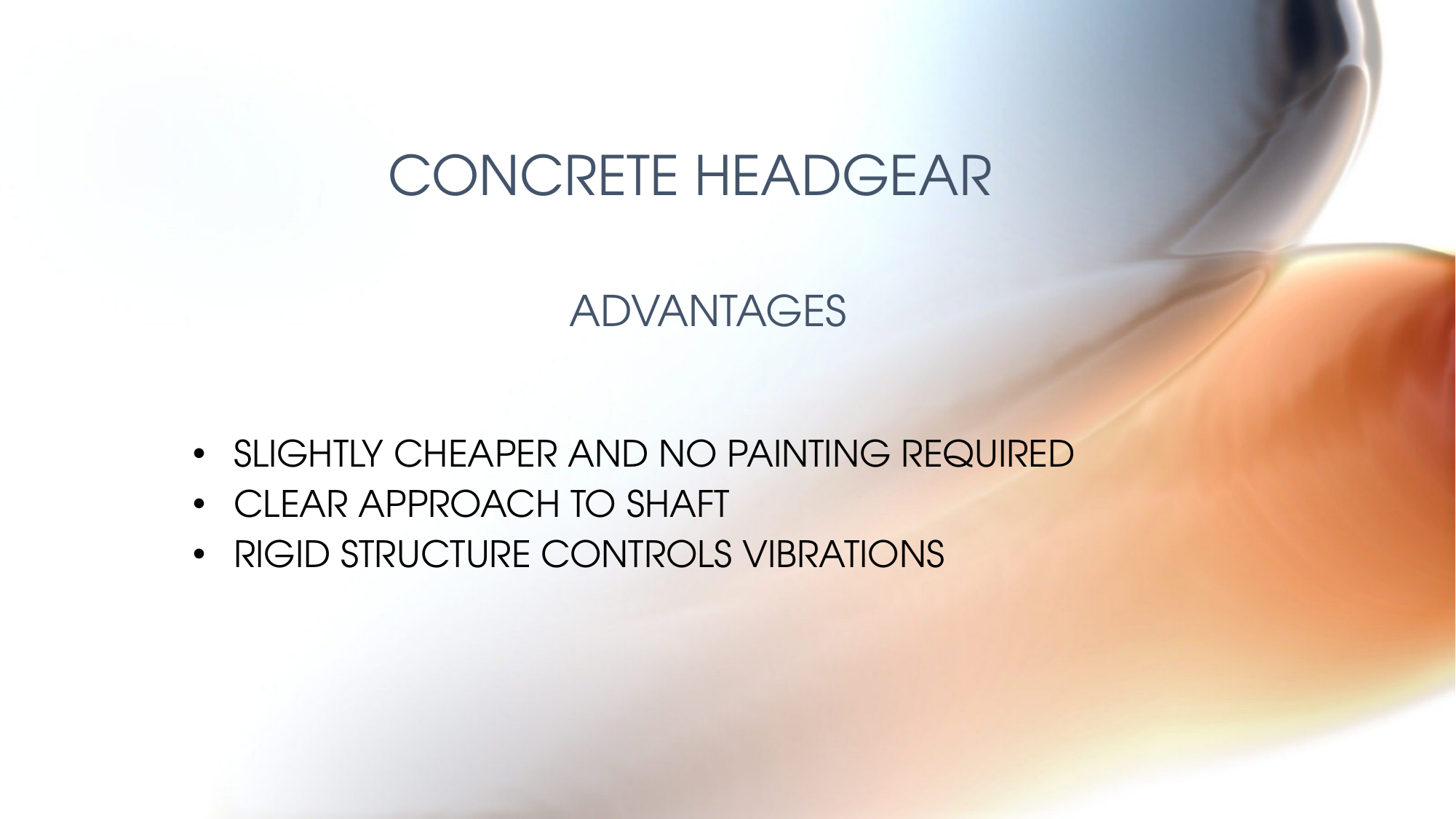

# CONCRETE HEADGEAR ADVANTAGES
SLIGHTLY CHEAPER AND NO PAINTING REQUIRED
CLEAR APPROACH TO SHAFT
RIGID STRUCTURE CONTROLS VIBRATIONS